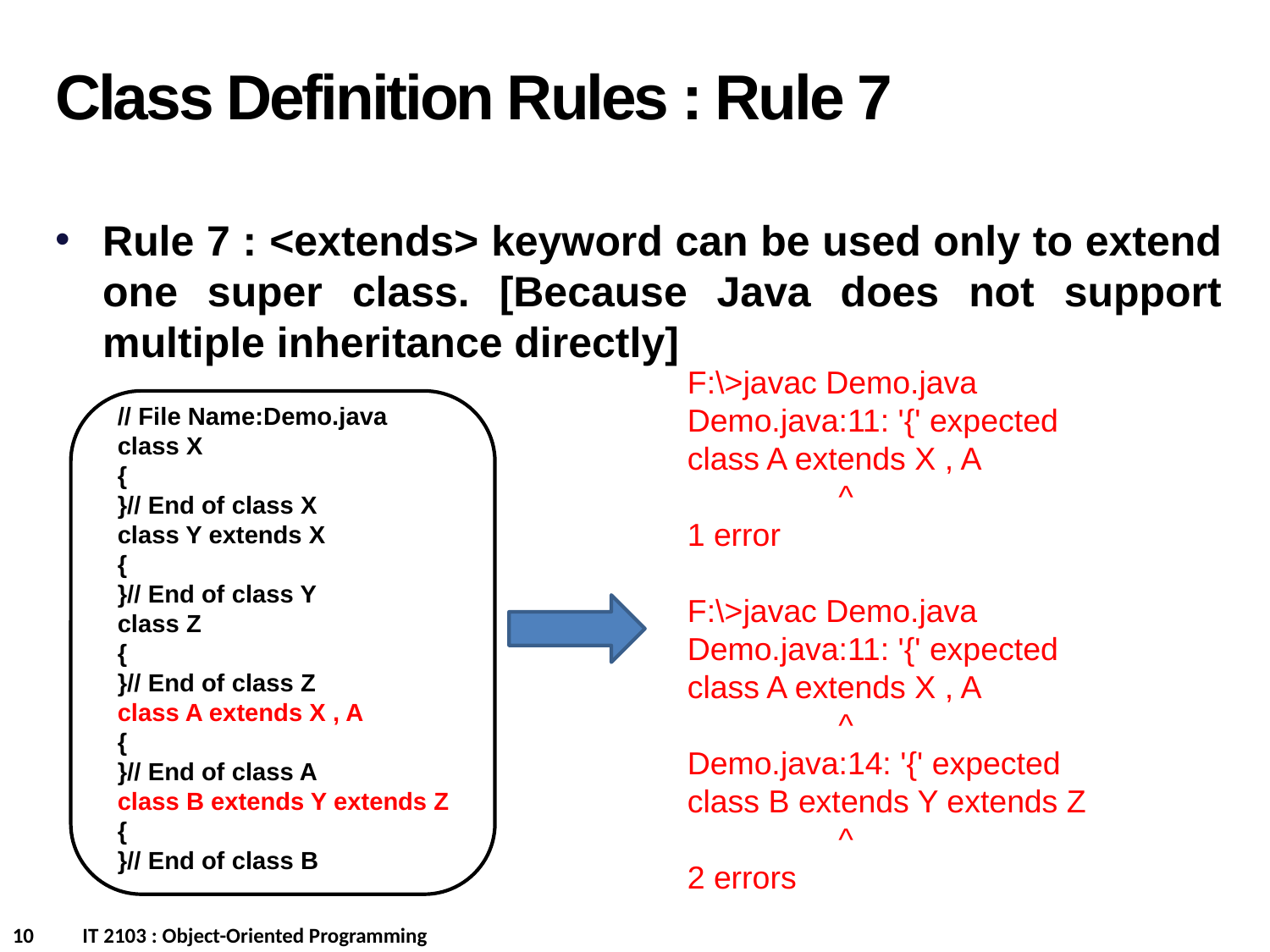

Class Definition Rules : Rule 7
Rule 7 : <extends> keyword can be used only to extend one super class. [Because Java does not support multiple inheritance directly]
F:\>javac Demo.java
Demo.java:11: '{' expected
class A extends X , A
                 ^
1 error

F:\>javac Demo.java
Demo.java:11: '{' expected
class A extends X , A
                 ^
Demo.java:14: '{' expected
class B extends Y extends Z
                 ^
2 errors

// File Name:Demo.java
class X
{
}// End of class X
class Y extends X
{
}// End of class Y
class Z
{
}// End of class Z
class A extends X , A
{
}// End of class A
class B extends Y extends Z
{
}// End of class B